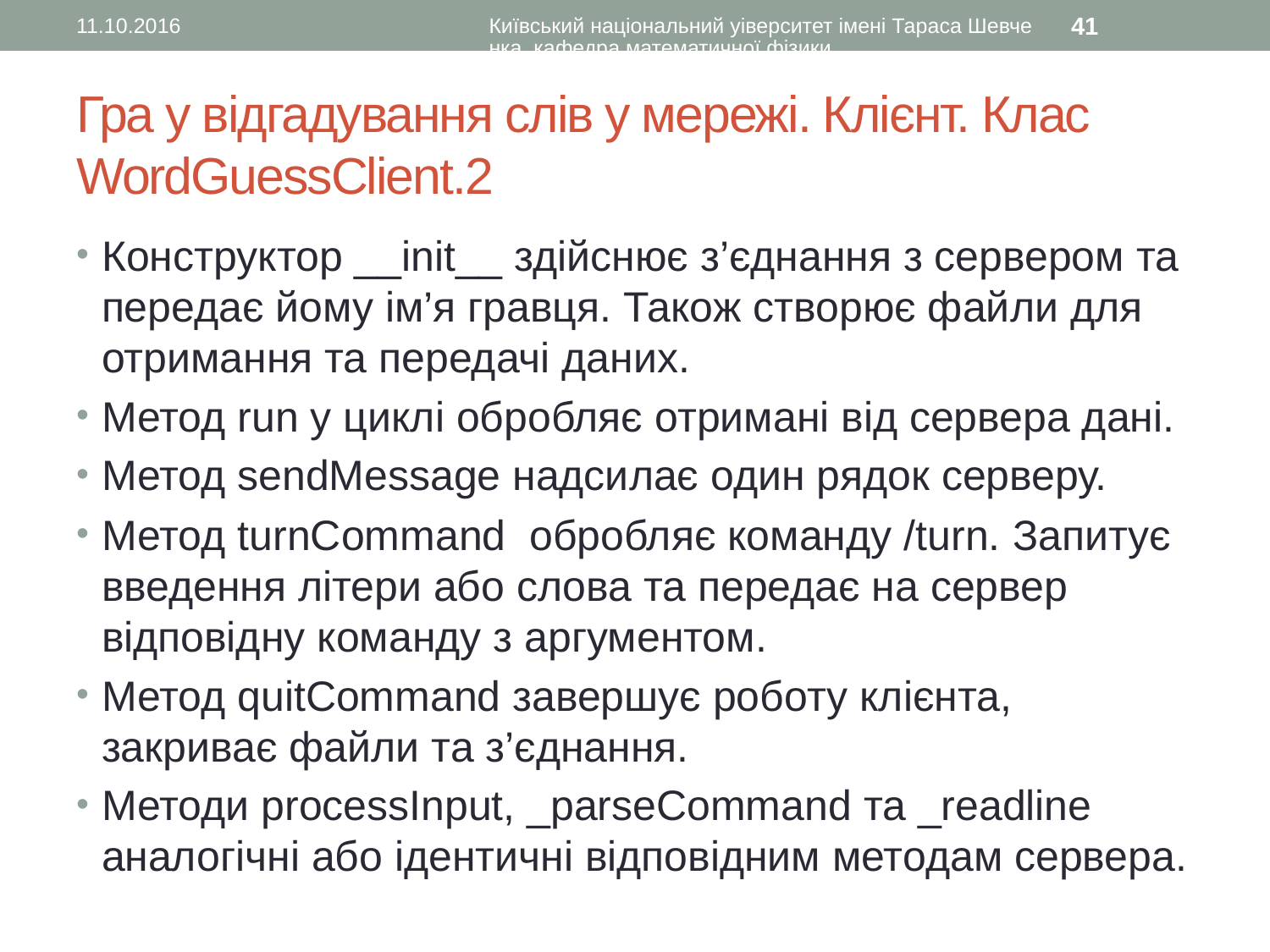

11.10.2016
Київський національний уіверситет імені Тараса Шевченка, кафедра математичної фізики
41
# Гра у відгадування слів у мережі. Клієнт. Клас WordGuessClient.2
Конструктор __init__ здійснює з’єднання з сервером та передає йому ім’я гравця. Також створює файли для отримання та передачі даних.
Метод run у циклі обробляє отримані від сервера дані.
Метод sendMessage надсилає один рядок серверу.
Метод turnCommand  обробляє команду /turn. Запитує введення літери або слова та передає на сервер відповідну команду з аргументом.
Метод quitCommand завершує роботу клієнта, закриває файли та з’єднання.
Методи processInput, _parseCommand та _readline аналогічні або ідентичні відповідним методам сервера.